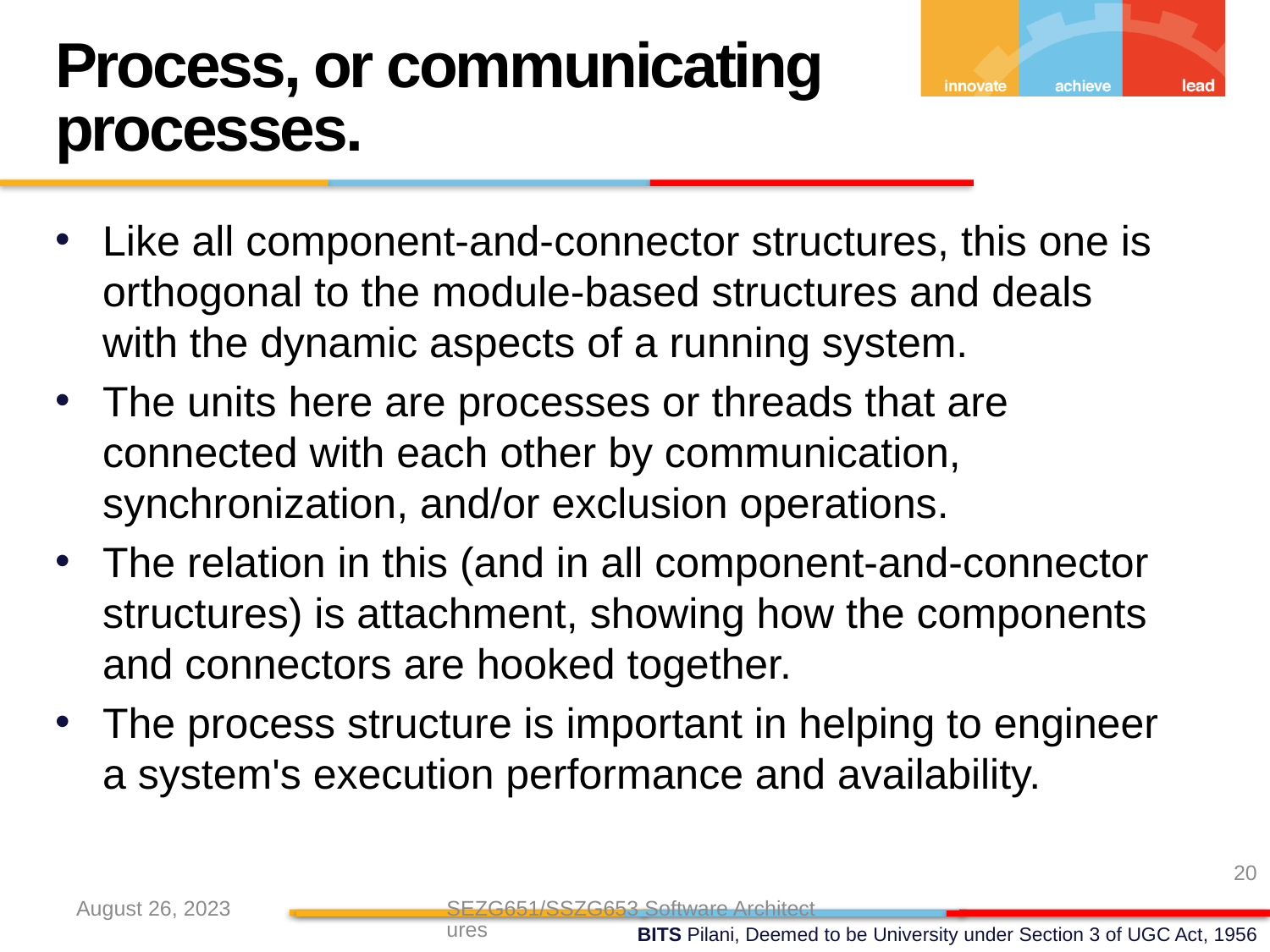

Process, or communicating processes.
Like all component-and-connector structures, this one is orthogonal to the module-based structures and deals with the dynamic aspects of a running system.
The units here are processes or threads that are connected with each other by communication, synchronization, and/or exclusion operations.
The relation in this (and in all component-and-connector structures) is attachment, showing how the components and connectors are hooked together.
The process structure is important in helping to engineer a system's execution performance and availability.

20
August 26, 2023
SEZG651/SSZG653 Software Architectures